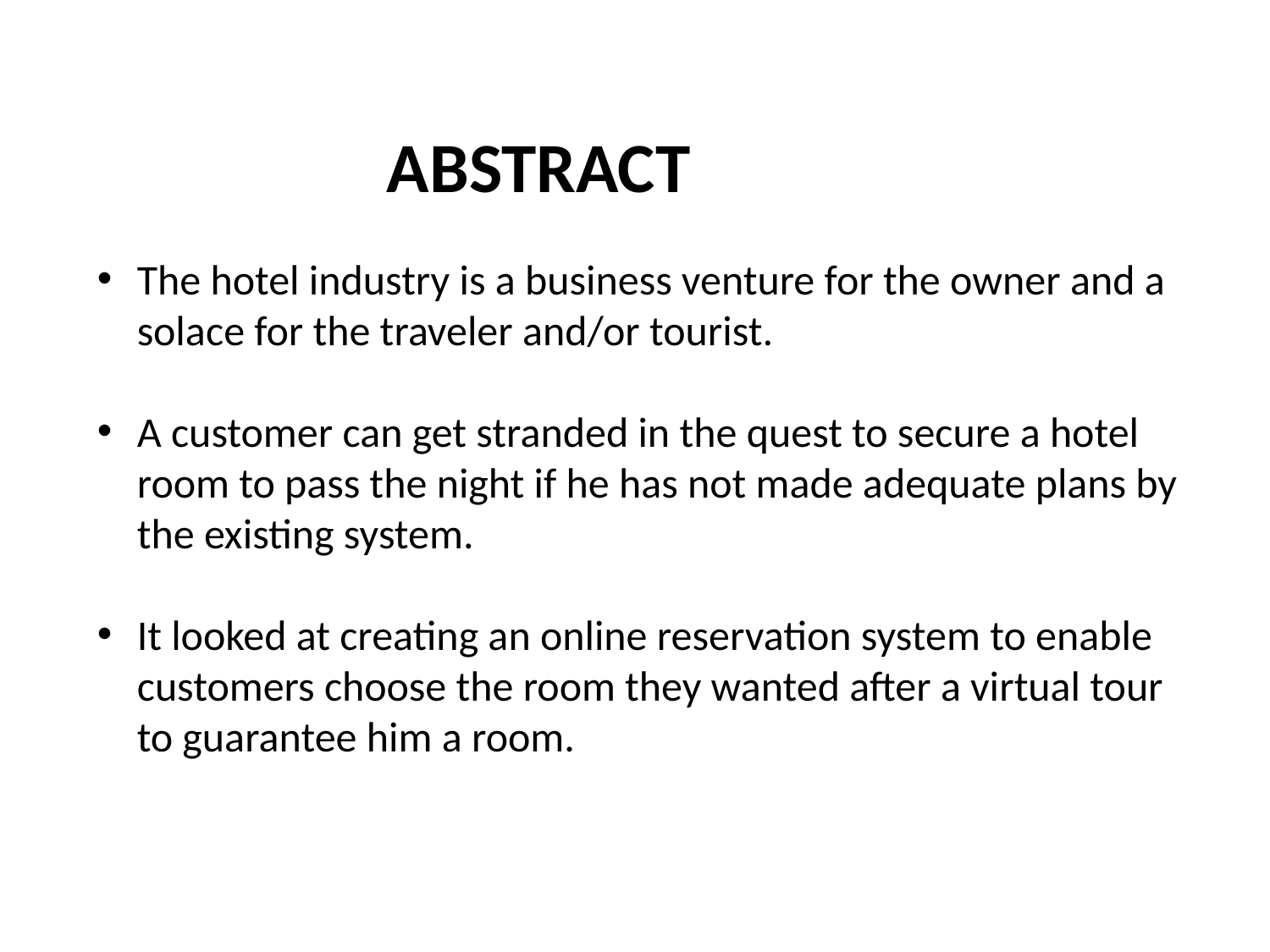

ABSTRACT
The hotel industry is a business venture for the owner and a solace for the traveler and/or tourist.

A customer can get stranded in the quest to secure a hotel room to pass the night if he has not made adequate plans by the existing system.

It looked at creating an online reservation system to enable customers choose the room they wanted after a virtual tour to guarantee him a room.